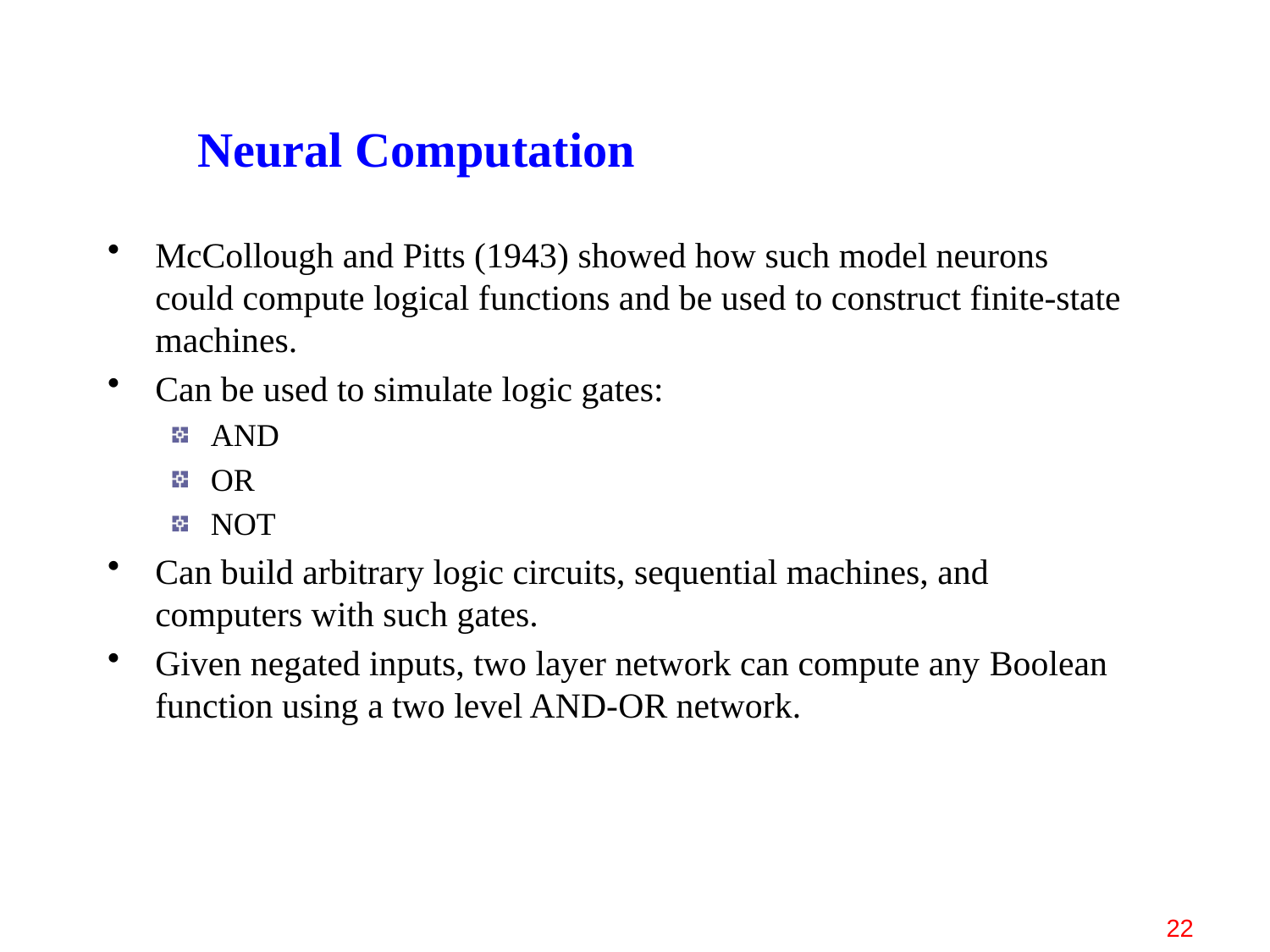

Neural Computation
McCollough and Pitts (1943) showed how such model neurons could compute logical functions and be used to construct finite-state machines.
Can be used to simulate logic gates:
AND
OR
NOT
Can build arbitrary logic circuits, sequential machines, and computers with such gates.
Given negated inputs, two layer network can compute any Boolean function using a two level AND-OR network.
22